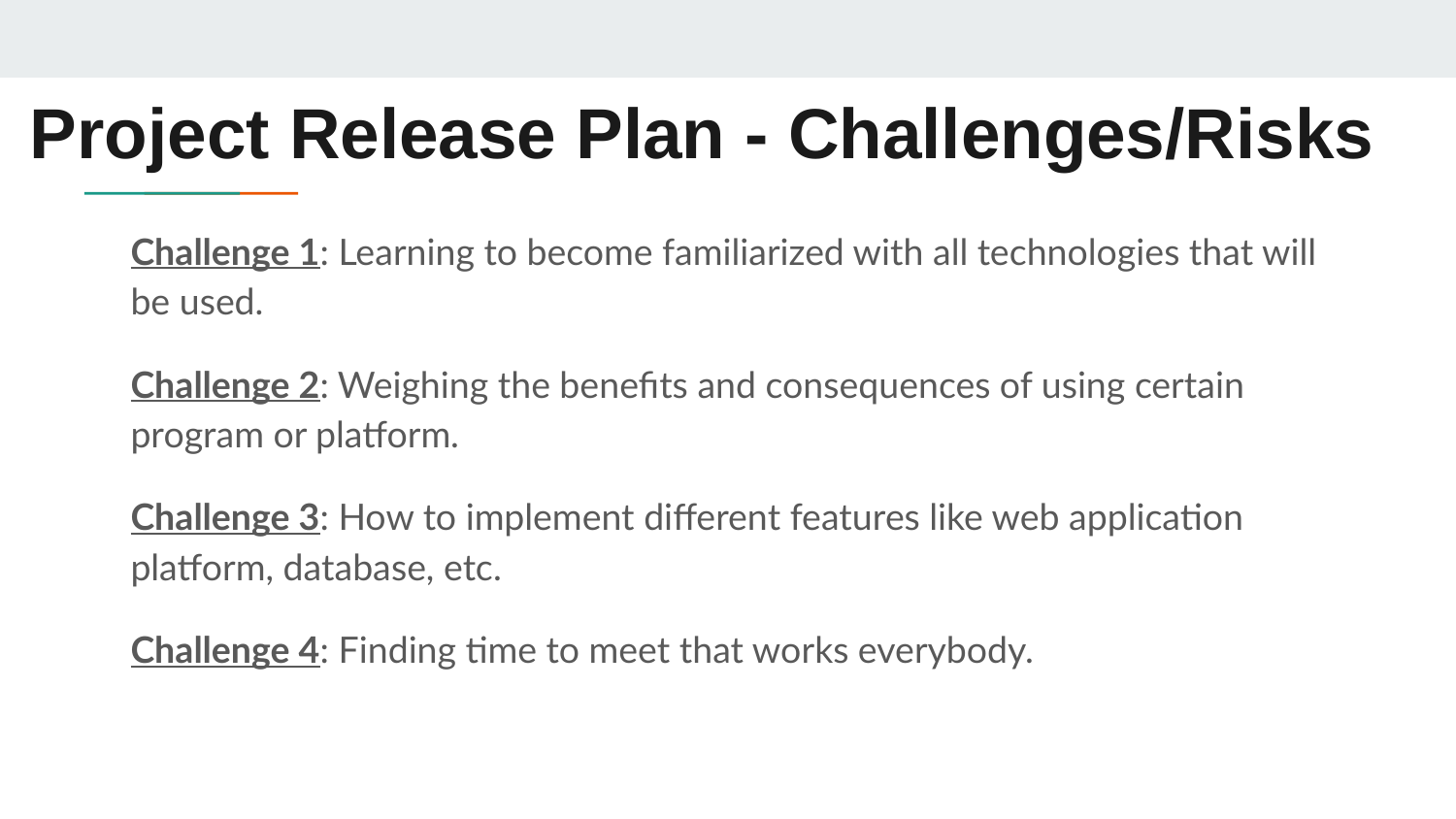

Project Release Plan - Challenges/Risks
Challenge 1: Learning to become familiarized with all technologies that will be used.
Challenge 2: Weighing the benefits and consequences of using certain program or platform.
Challenge 3: How to implement different features like web application platform, database, etc.
Challenge 4: Finding time to meet that works everybody.